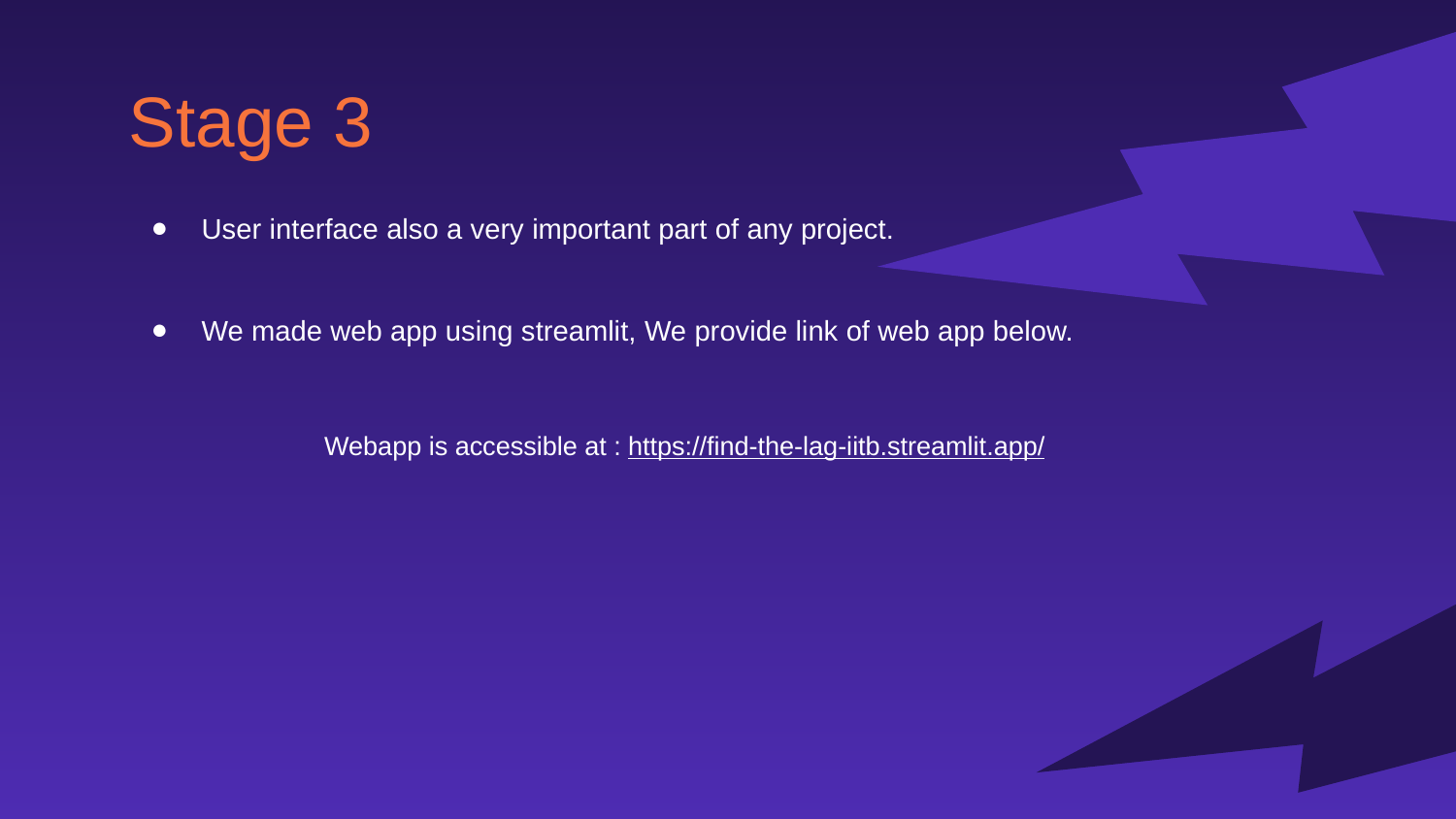

Stage 3
User interface also a very important part of any project.

We made web app using streamlit, We provide link of web app below.

Webapp is accessible at : https://find-the-lag-iitb.streamlit.app/